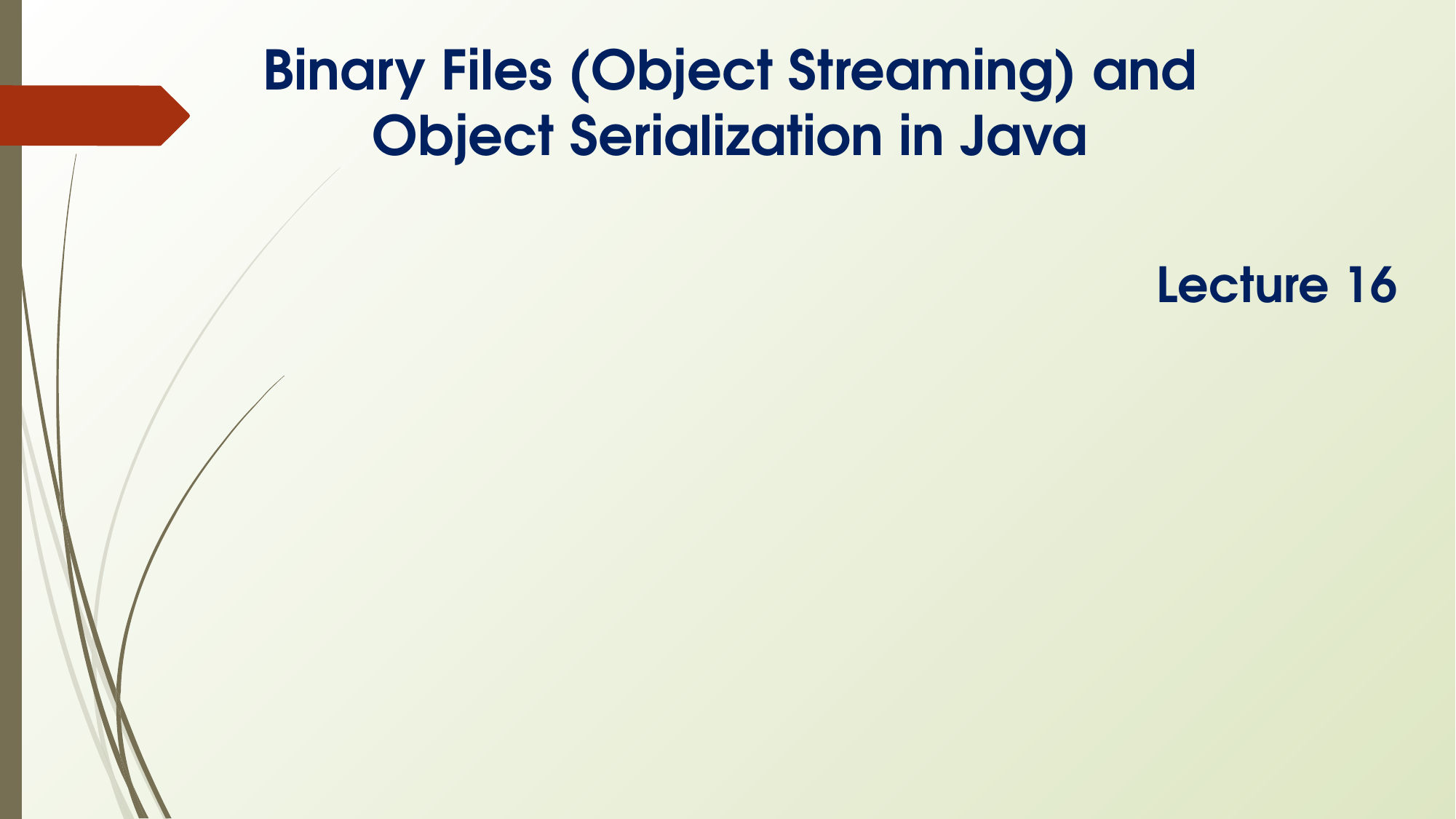

Binary Files (Object Streaming) and Object Serialization in Java
Lecture 16